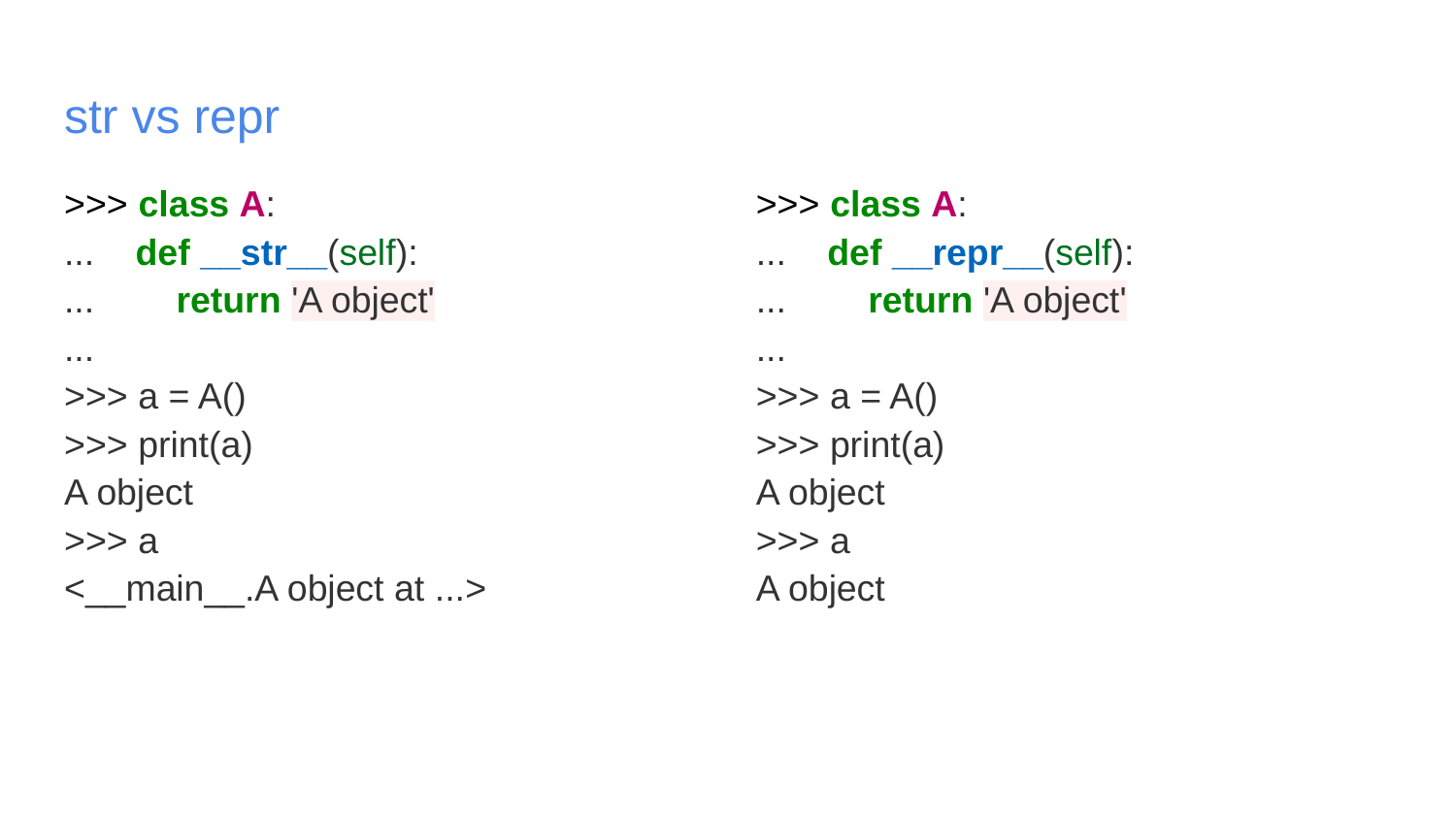

# str vs repr
>>> class A:
...    def __str__(self):
...        return 'A object'
...
>>> a = A()
>>> print(a)
A object
>>> a
<__main__.A object at ...>
>>> class A:
...    def __repr__(self):
...        return 'A object'
...
>>> a = A()
>>> print(a)
A object
>>> a
A object